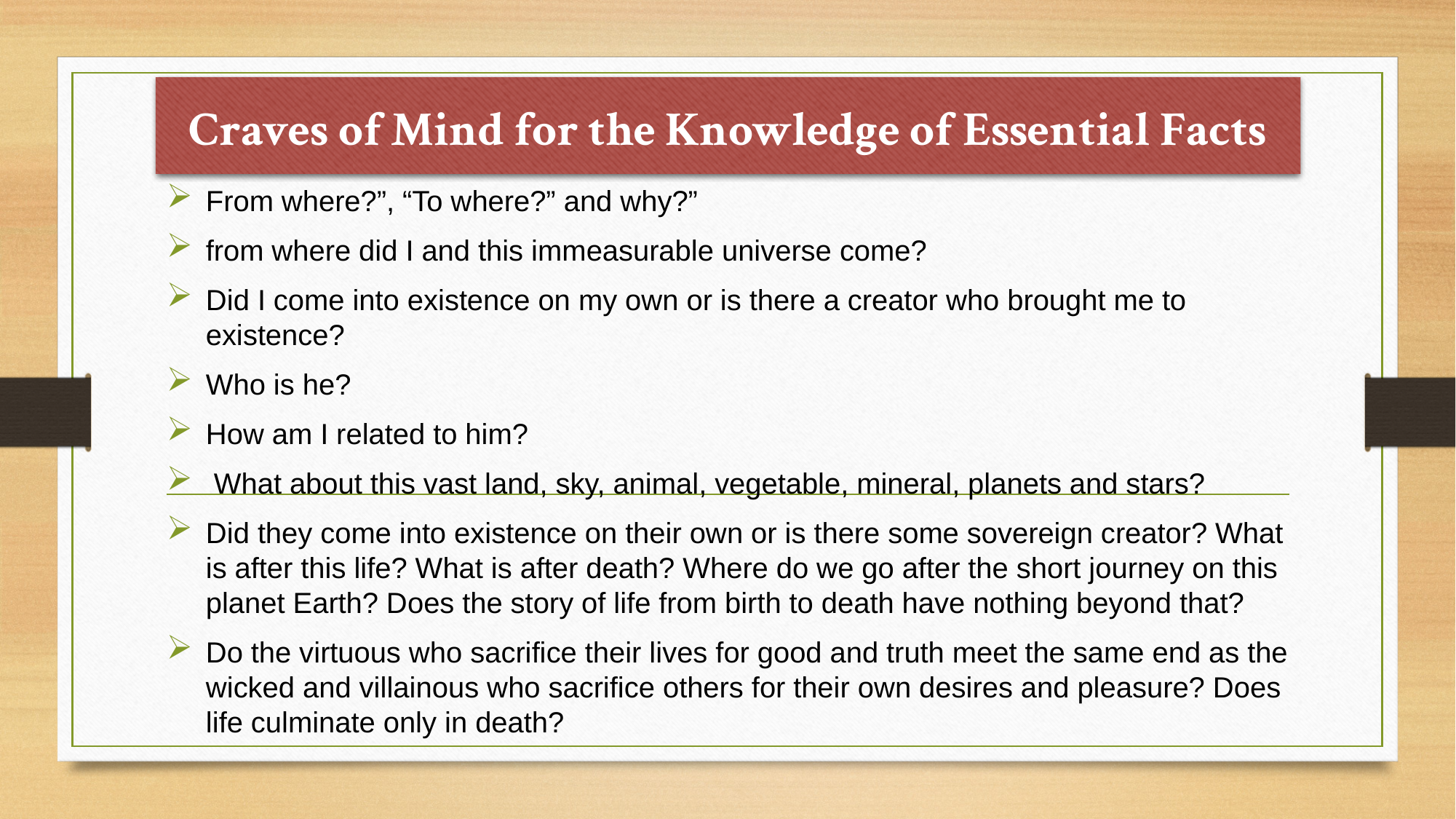

# Craves of Mind for the Knowledge of Essential Facts
From where?”, “To where?” and why?”
from where did I and this immeasurable universe come?
Did I come into existence on my own or is there a creator who brought me to existence?
Who is he?
How am I related to him?
 What about this vast land, sky, animal, vegetable, mineral, planets and stars?
Did they come into existence on their own or is there some sovereign creator? What is after this life? What is after death? Where do we go after the short journey on this planet Earth? Does the story of life from birth to death have nothing beyond that?
Do the virtuous who sacrifice their lives for good and truth meet the same end as the wicked and villainous who sacrifice others for their own desires and pleasure? Does life culminate only in death?